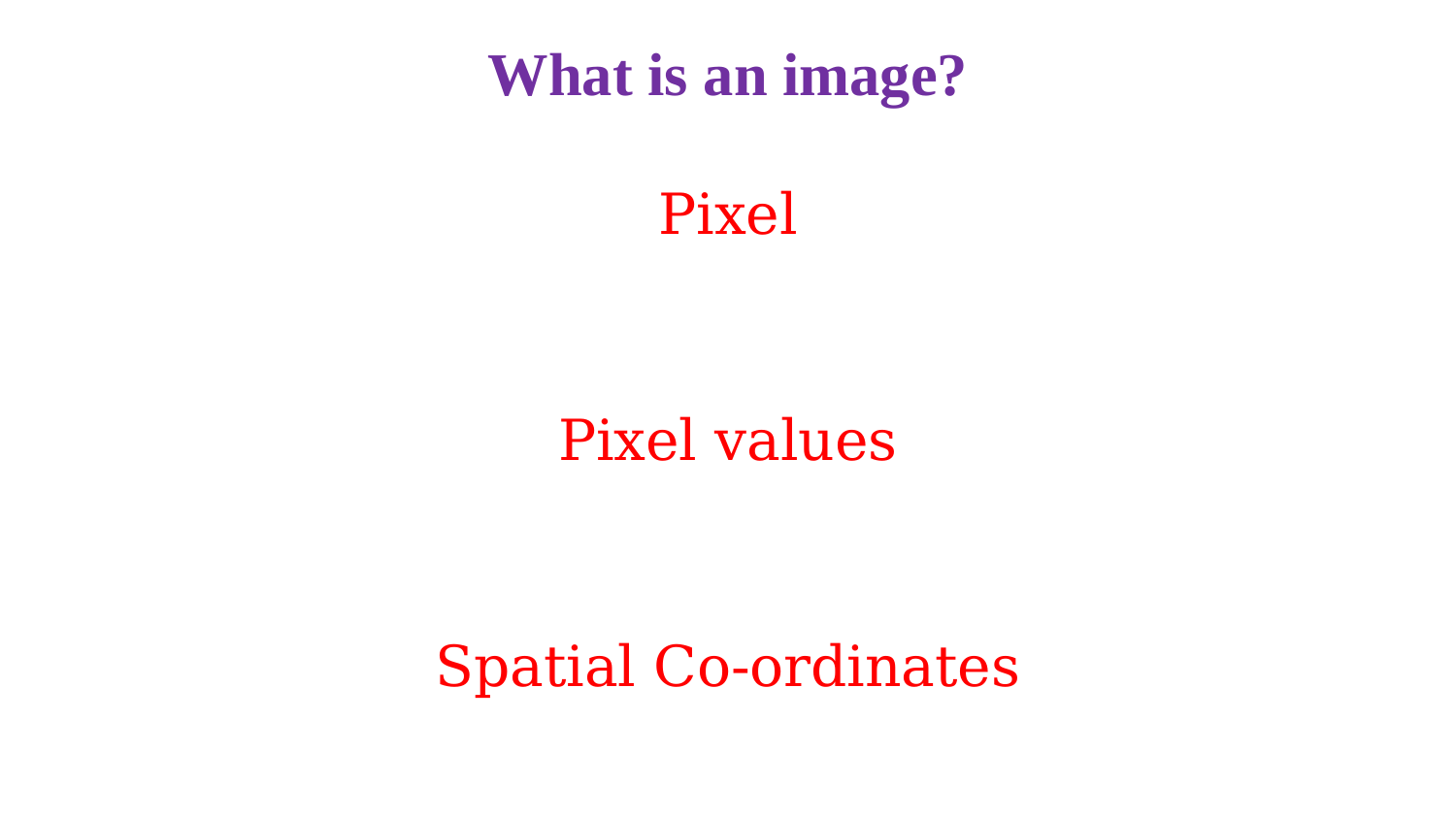

# What is an image?
Pixel

Pixel values

Spatial Co-ordinates